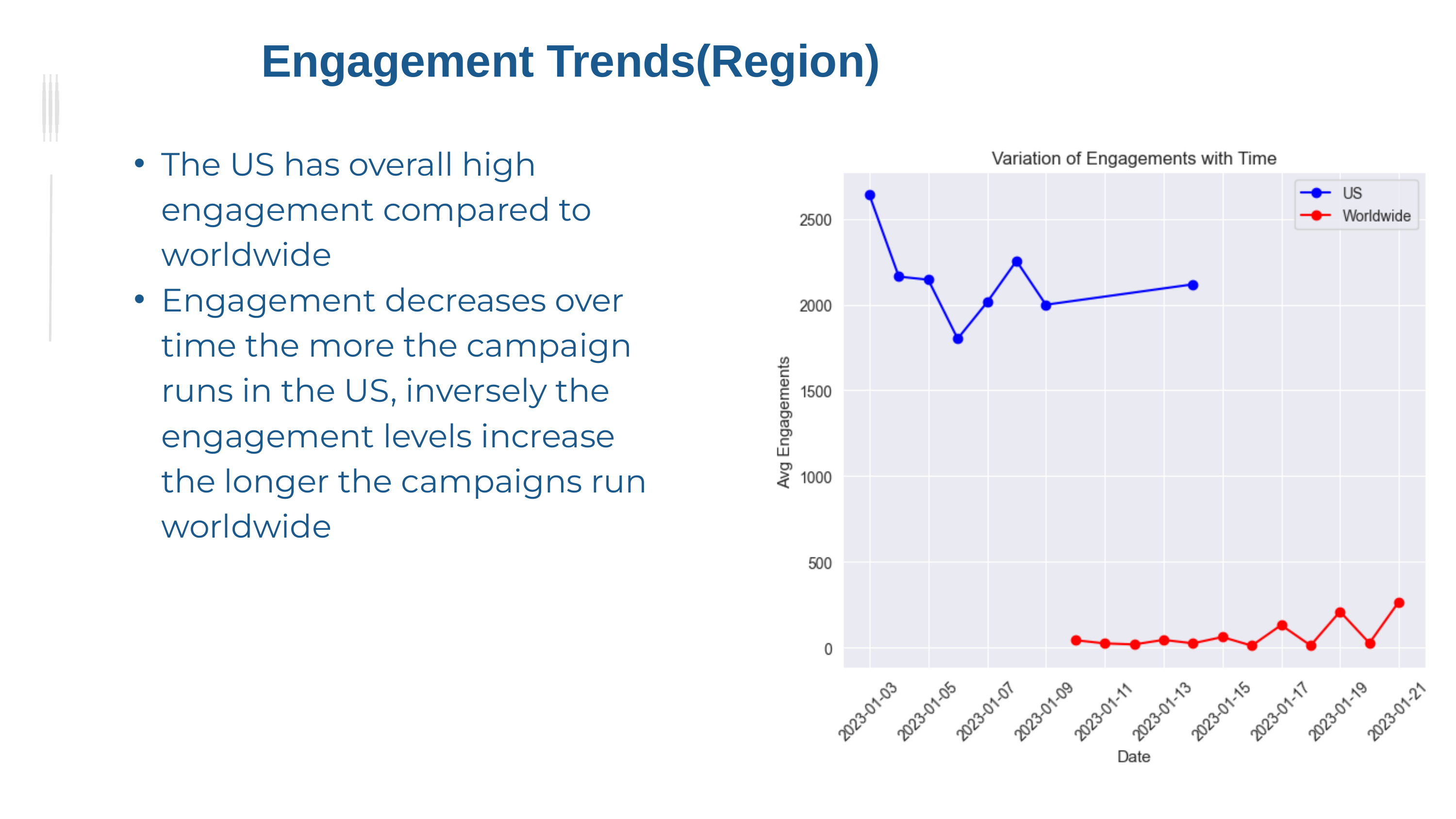

Engagement Trends(Region)

The US has overall high engagement compared to worldwide
Engagement decreases over time the more the campaign runs in the US, inversely the engagement levels increase  the longer the campaigns run worldwide